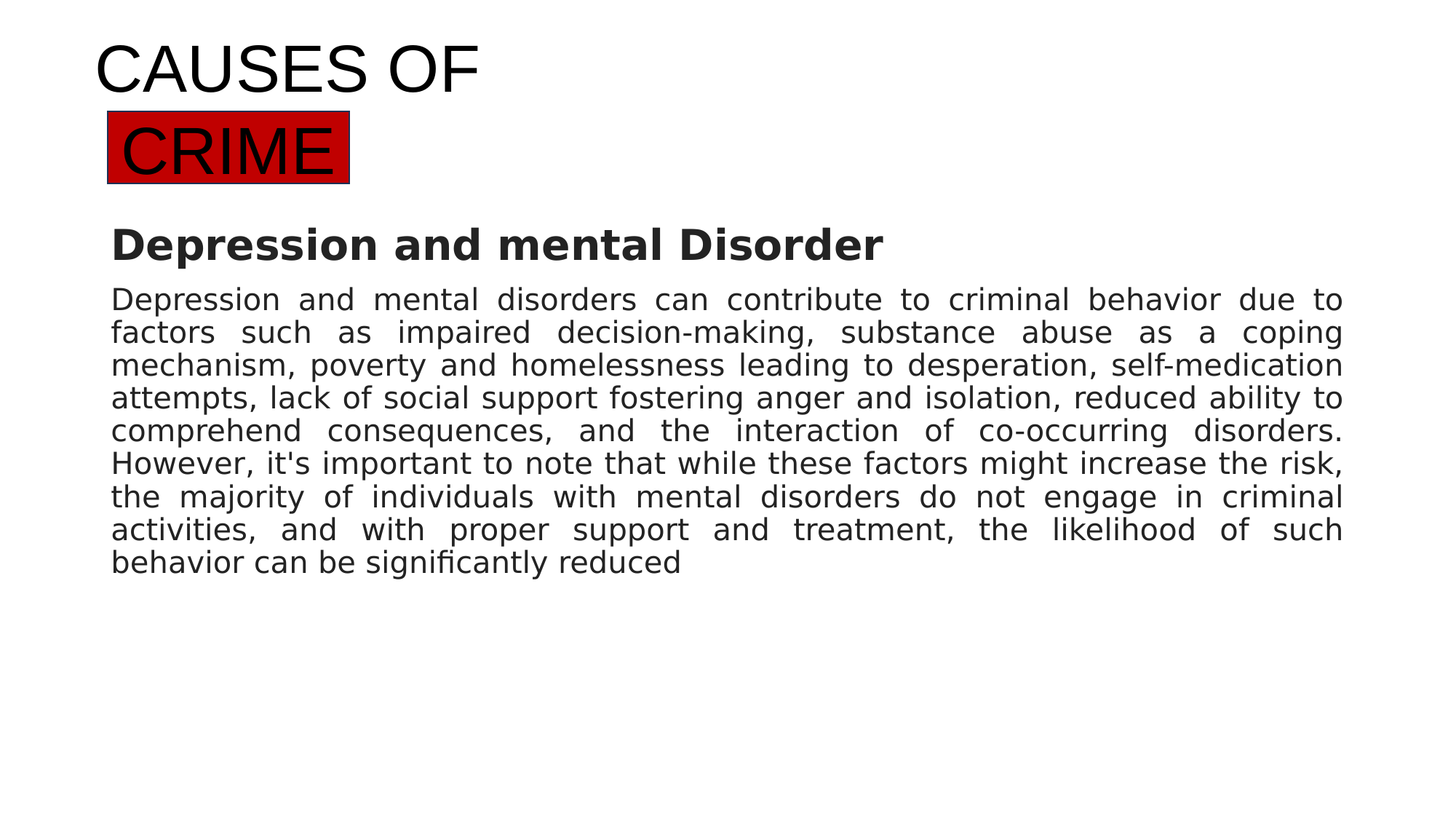

# CAUSES OF
CRIME
Depression and mental Disorder
Depression and mental disorders can contribute to criminal behavior due to factors such as impaired decision-making, substance abuse as a coping mechanism, poverty and homelessness leading to desperation, self-medication attempts, lack of social support fostering anger and isolation, reduced ability to comprehend consequences, and the interaction of co-occurring disorders. However, it's important to note that while these factors might increase the risk, the majority of individuals with mental disorders do not engage in criminal activities, and with proper support and treatment, the likelihood of such behavior can be significantly reduced